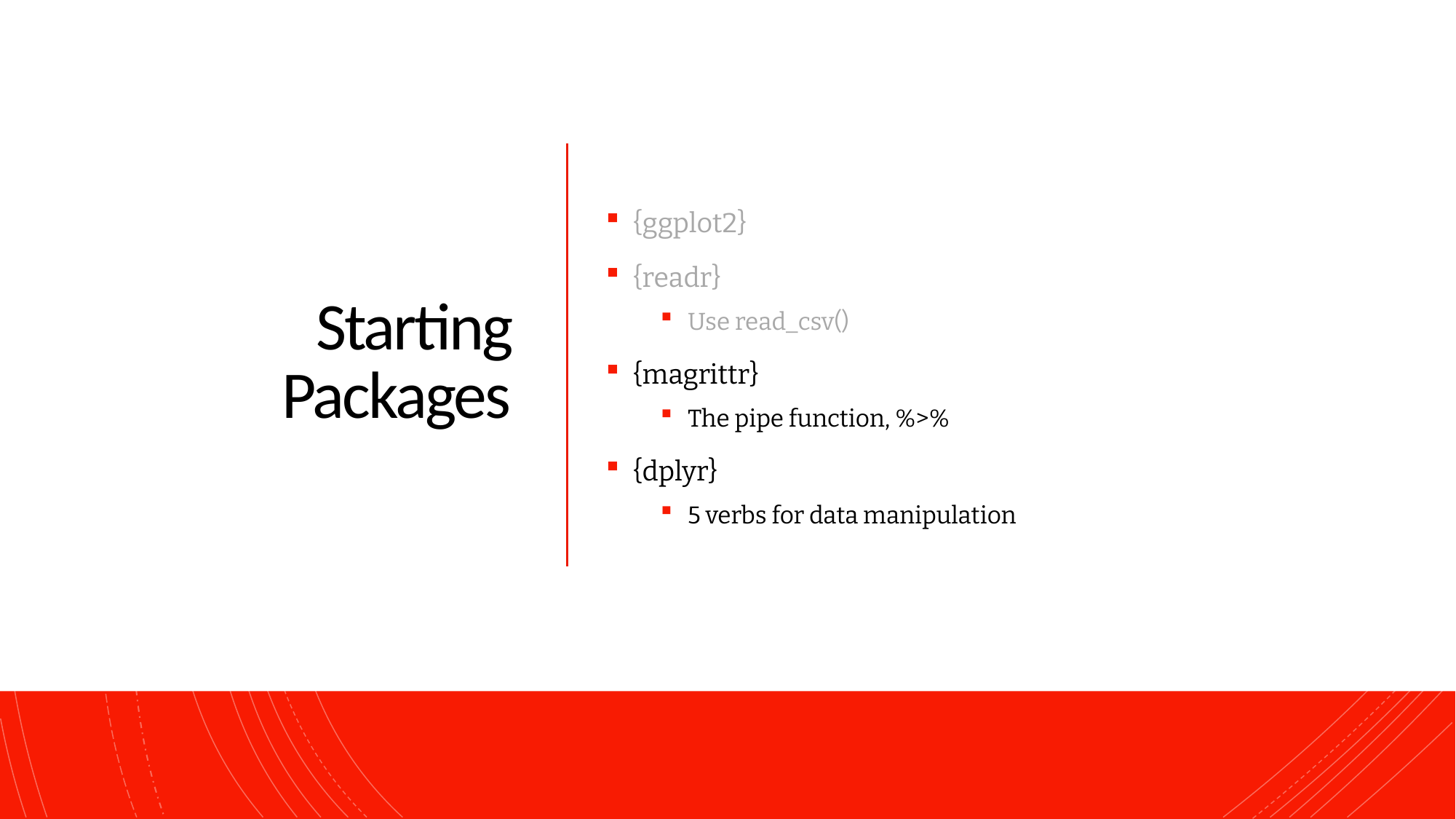

# Starting Packages
{ggplot2}
{readr}
Use read_csv()
{magrittr}
The pipe function, %>%
{dplyr}
5 verbs for data manipulation